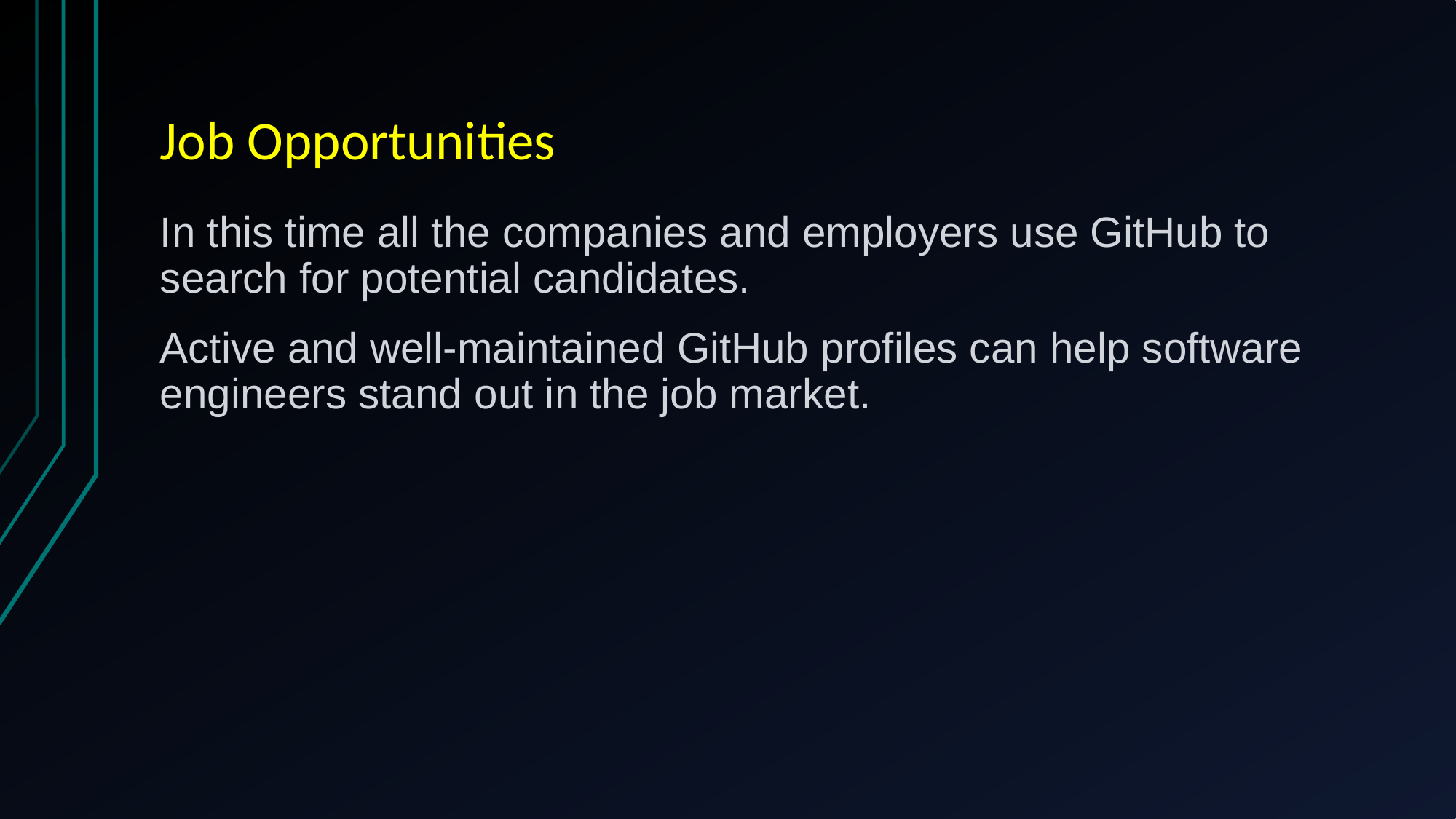

# Job Opportunities
In this time all the companies and employers use GitHub to search for potential candidates.
Active and well-maintained GitHub profiles can help software engineers stand out in the job market.